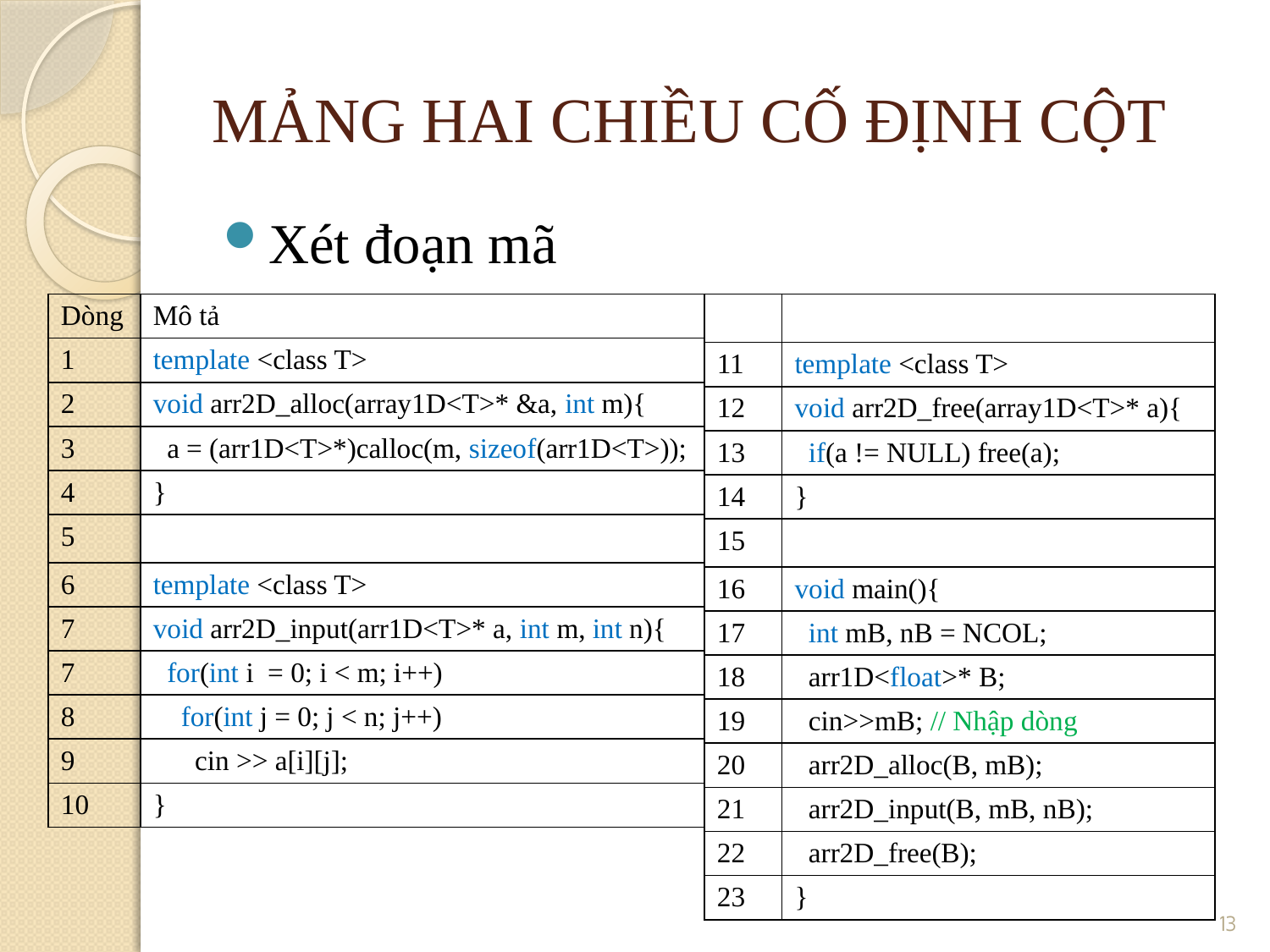

MẢNG HAI CHIỀU CỐ ĐỊNH CỘT
Xét đoạn mã
| Dòng | Mô tả |
| --- | --- |
| 1 | template <class T> |
| 2 | void arr2D\_alloc(array1D<T>\* &a, int m){ |
| 3 | a = (arr1D<T>\*)calloc(m, sizeof(arr1D<T>)); |
| 4 | } |
| 5 |  |
| 6 | template <class T> |
| 7 | void arr2D\_input(arr1D<T>\* a, int m, int n){ |
| 7 | for(int i = 0; i < m; i++) |
| 8 | for(int j = 0; j < n; j++) |
| 9 | cin >> a[i][j]; |
| 10 | } |
|  |  |
| --- | --- |
| 11 | template <class T> |
| 12 | void arr2D\_free(array1D<T>\* a){ |
| 13 | if(a != NULL) free(a); |
| 14 | } |
| 15 |  |
| 16 | void main(){ |
| 17 | int mB, nB = NCOL; |
| 18 | arr1D<float>\* B; |
| 19 | cin>>mB; // Nhập dòng |
| 20 | arr2D\_alloc(B, mB); |
| 21 | arr2D\_input(B, mB, nB); |
| 22 | arr2D\_free(B); |
| 23 | } |
13